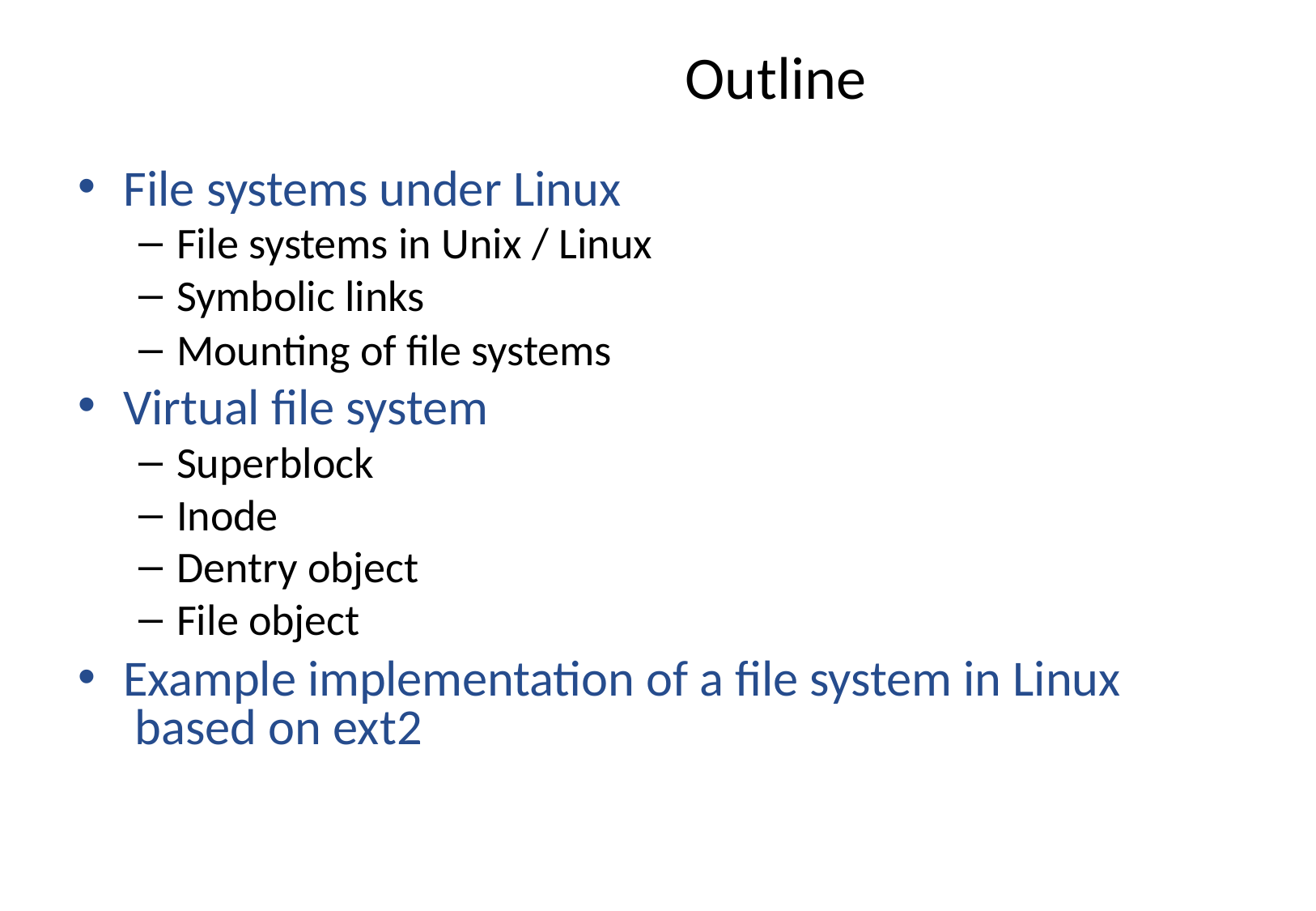

# Outline
File systems under Linux
File systems in Unix / Linux
Symbolic links
Mounting of file systems
Virtual file system
Superblock
Inode
Dentry object
File object
Example implementation of a file system in Linux  based on ext2